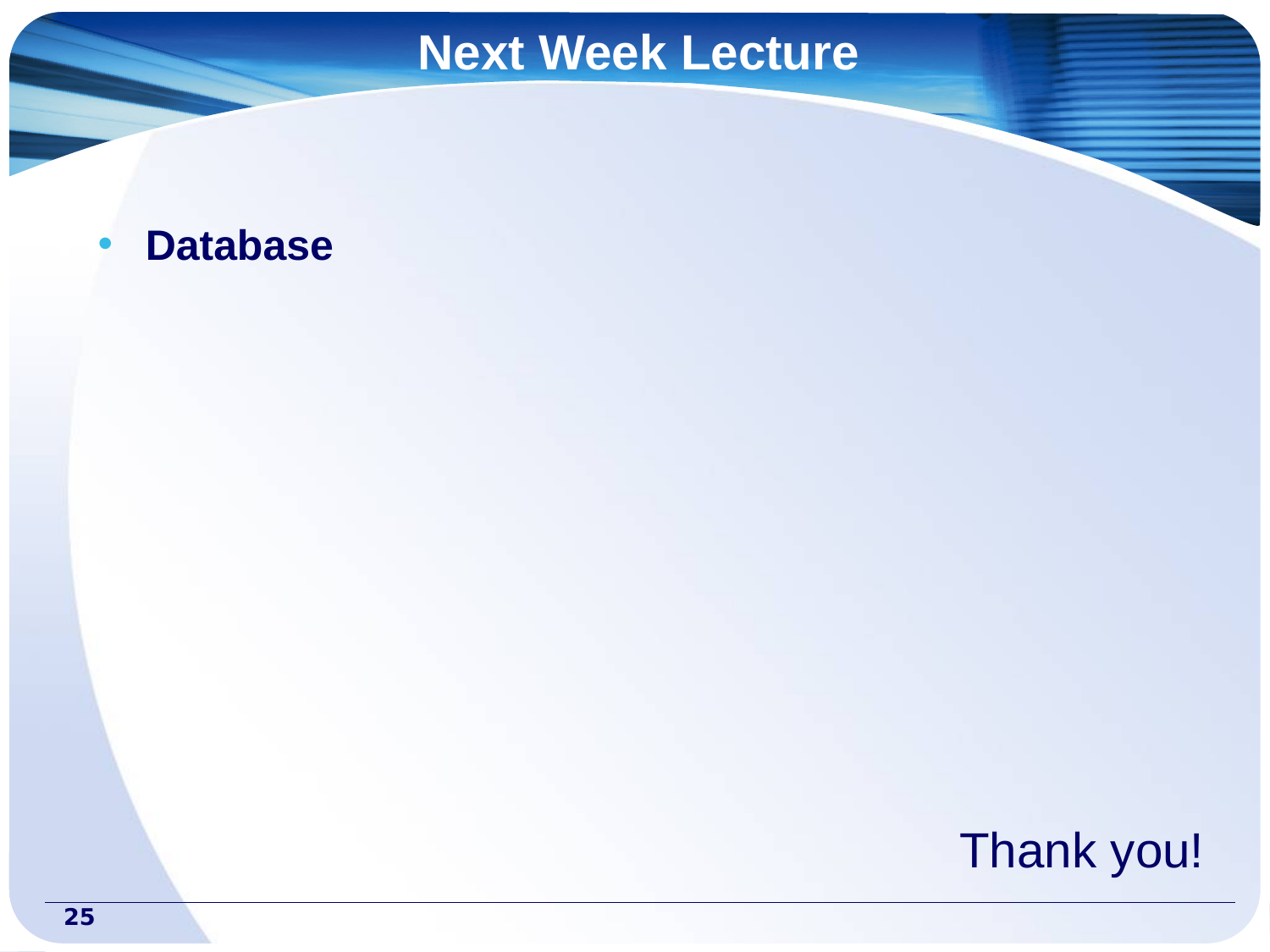

# Next Week Lecture
Database
Thank you!
25